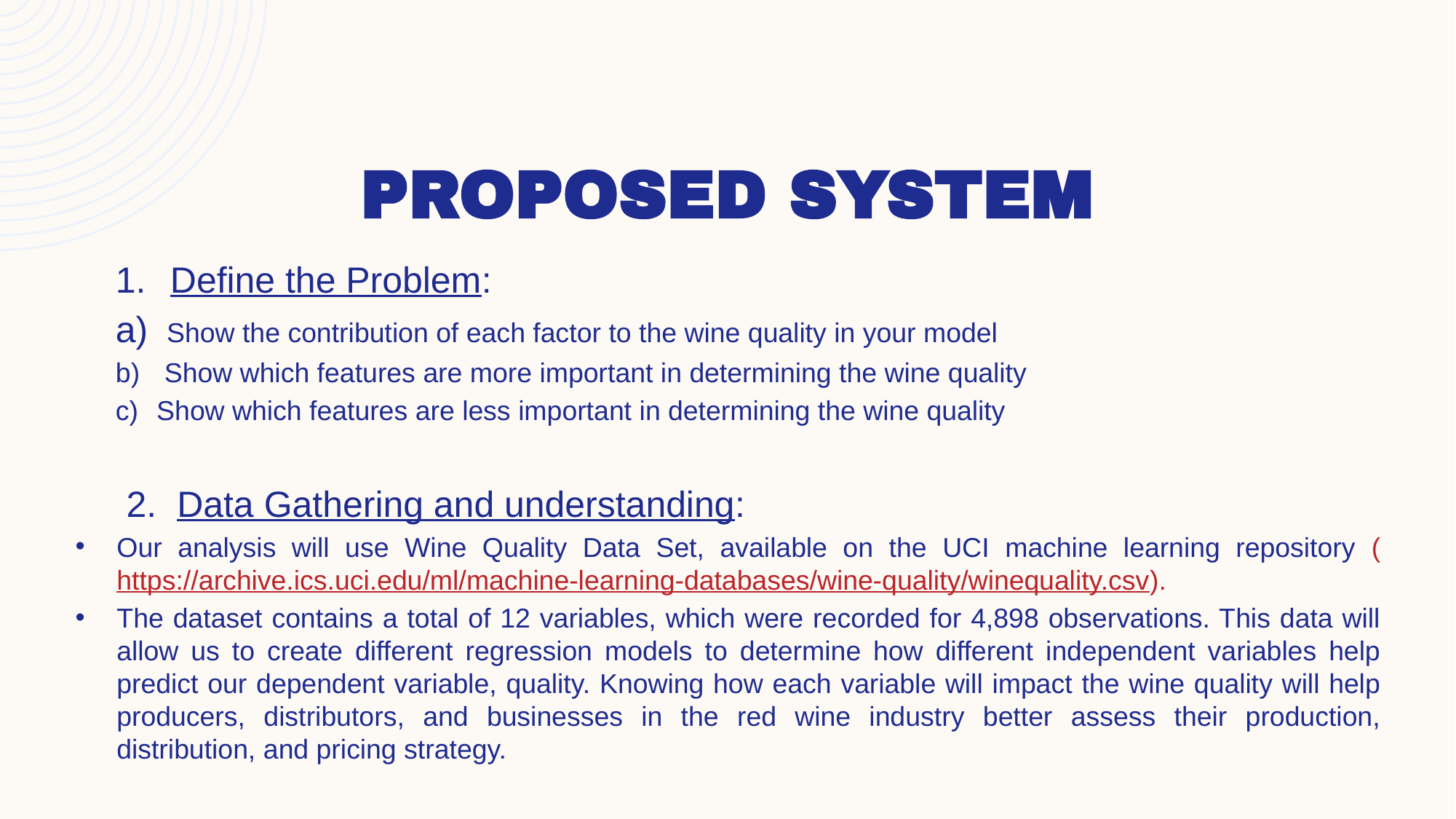

# PROPOSED SYSTEM
Define the Problem:
 Show the contribution of each factor to the wine quality in your model
 Show which features are more important in determining the wine quality
Show which features are less important in determining the wine quality

     2.  Data Gathering and understanding:
Our analysis will use Wine Quality Data Set, available on the UCI machine learning repository (https://archive.ics.uci.edu/ml/machine-learning-databases/wine-quality/winequality.csv).
The dataset contains a total of 12 variables, which were recorded for 4,898 observations. This data will allow us to create different regression models to determine how different independent variables help predict our dependent variable, quality. Knowing how each variable will impact the wine quality will help producers, distributors, and businesses in the red wine industry better assess their production, distribution, and pricing strategy.